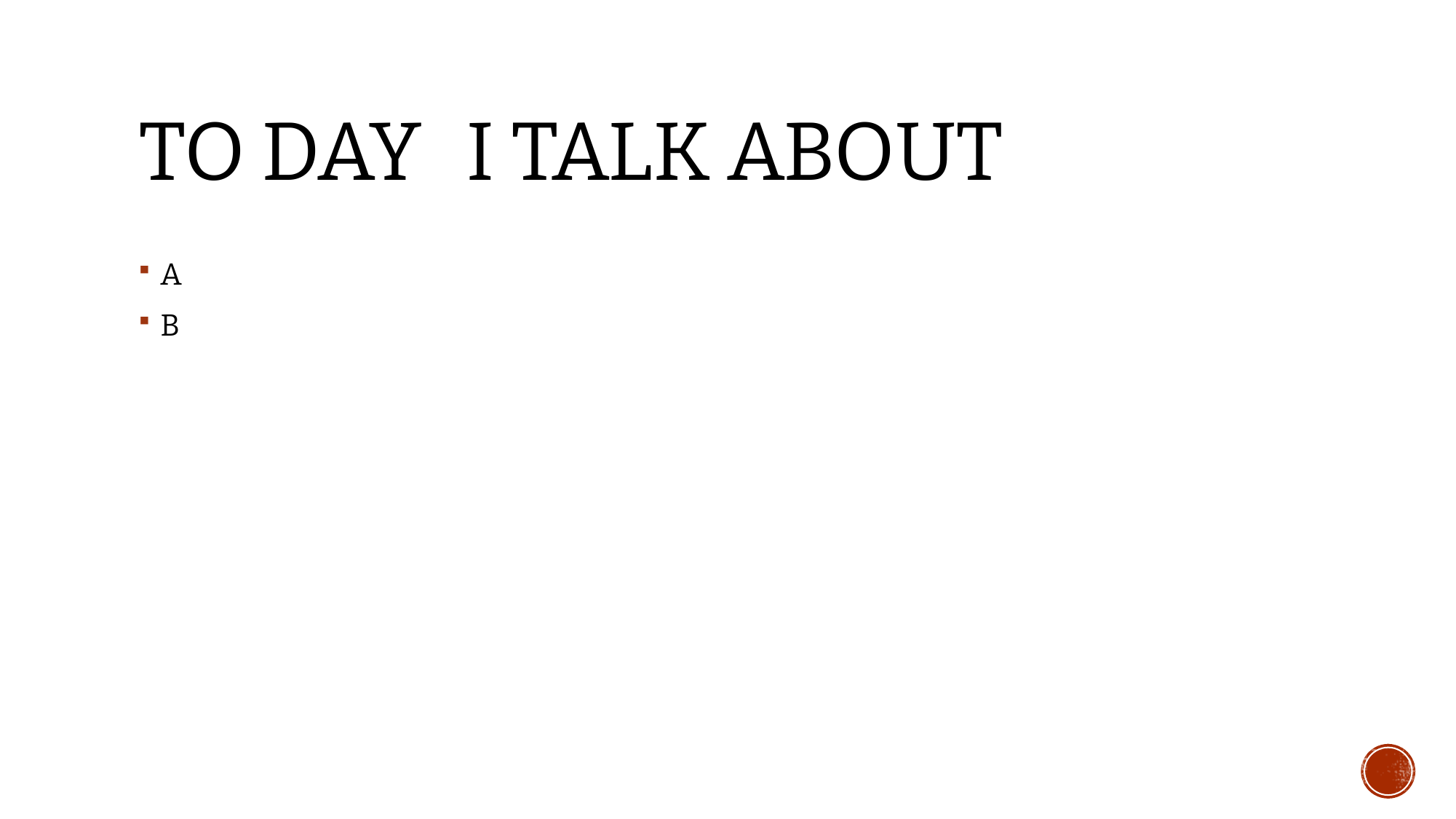

# To day	I talk about
A
B